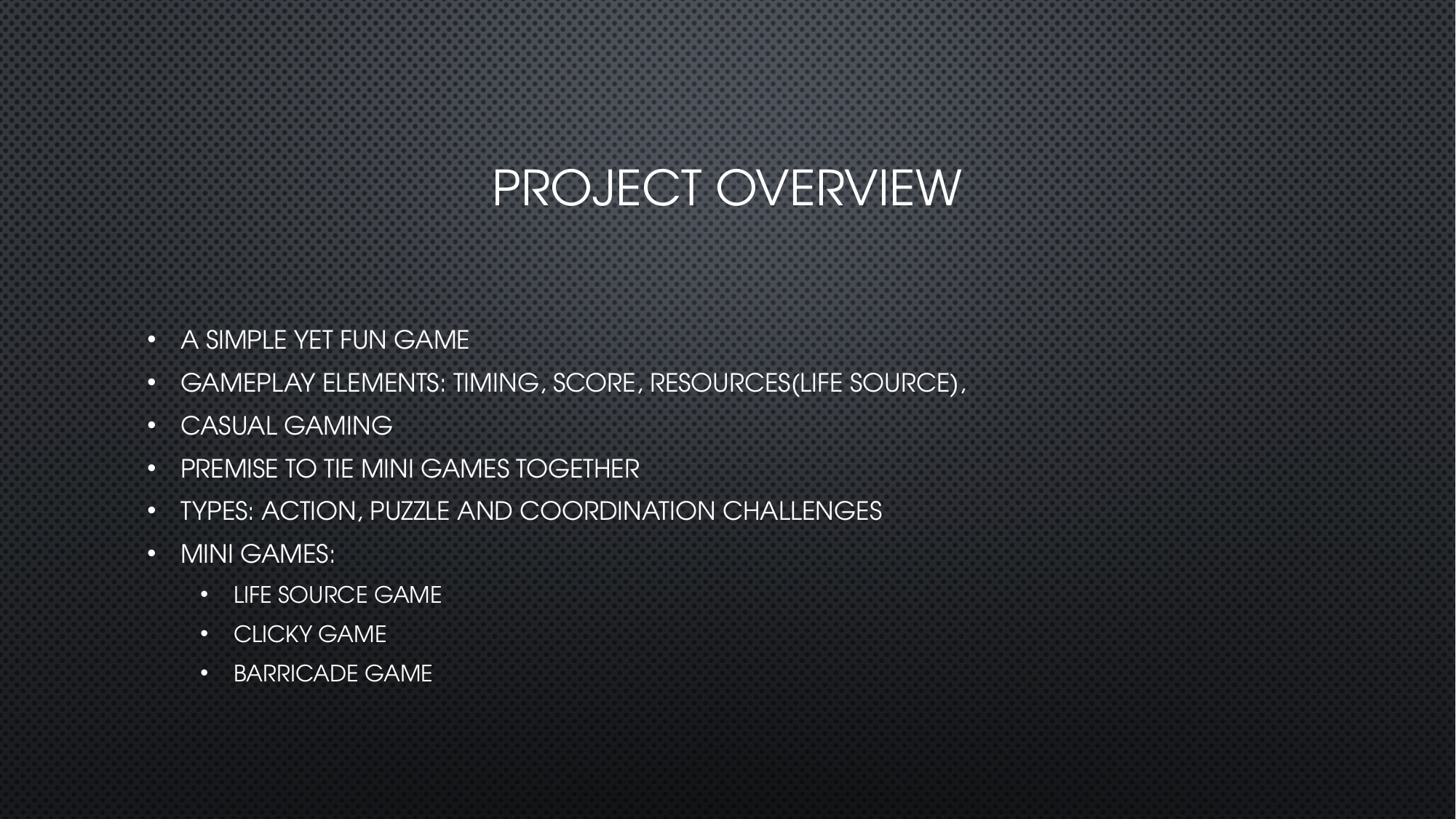

# Project Overview
A simple yet fun Game
gameplay elements: Timing, Score, Resources(Life Source),
Casual Gaming
Premise to tie Mini games Together
Types: action, puzzle and coordination challenges
Mini Games:
Life Source Game
Clicky Game
Barricade Game